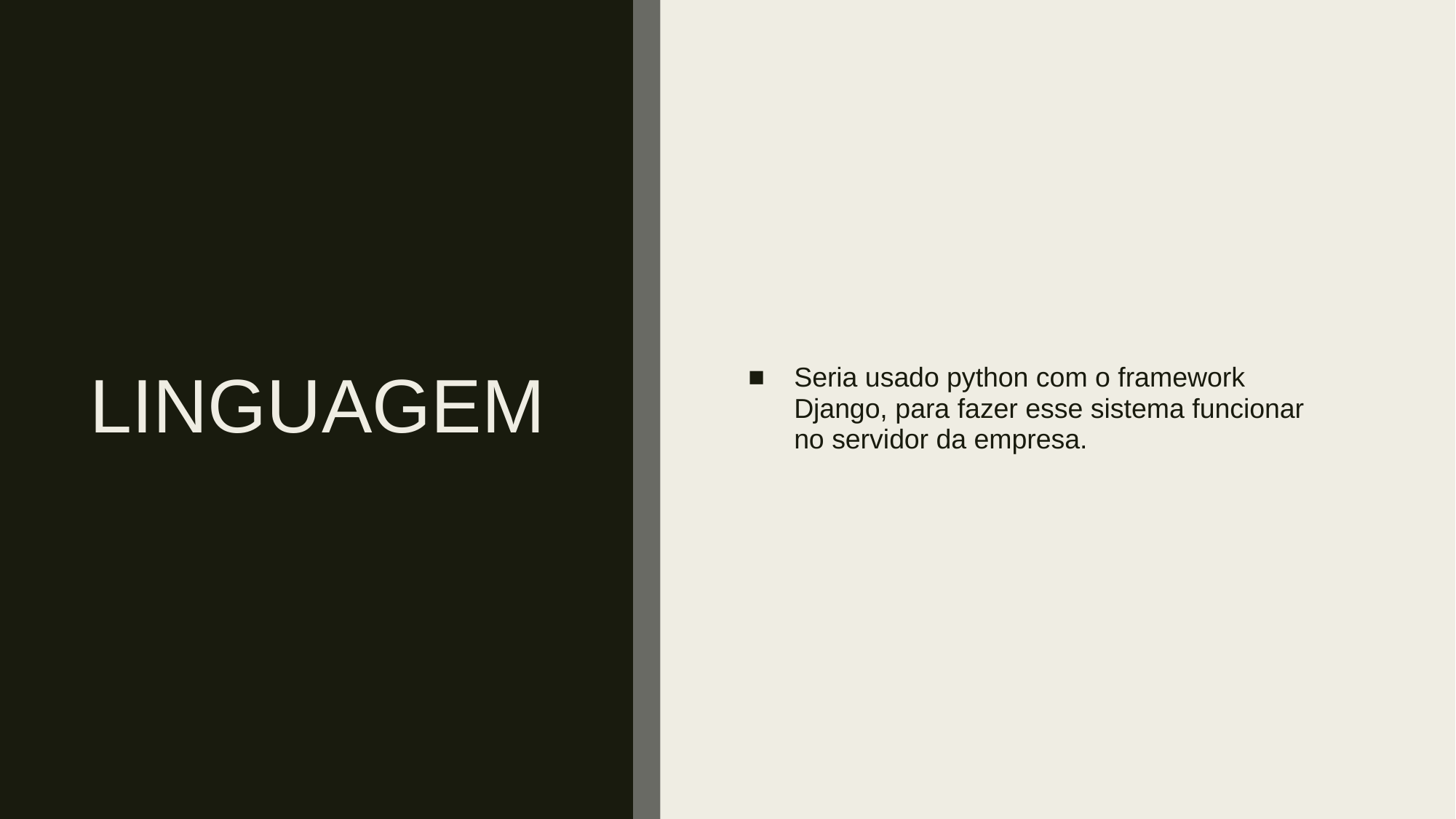

# LINGUAGEM
Seria usado python com o framework Django, para fazer esse sistema funcionar no servidor da empresa.